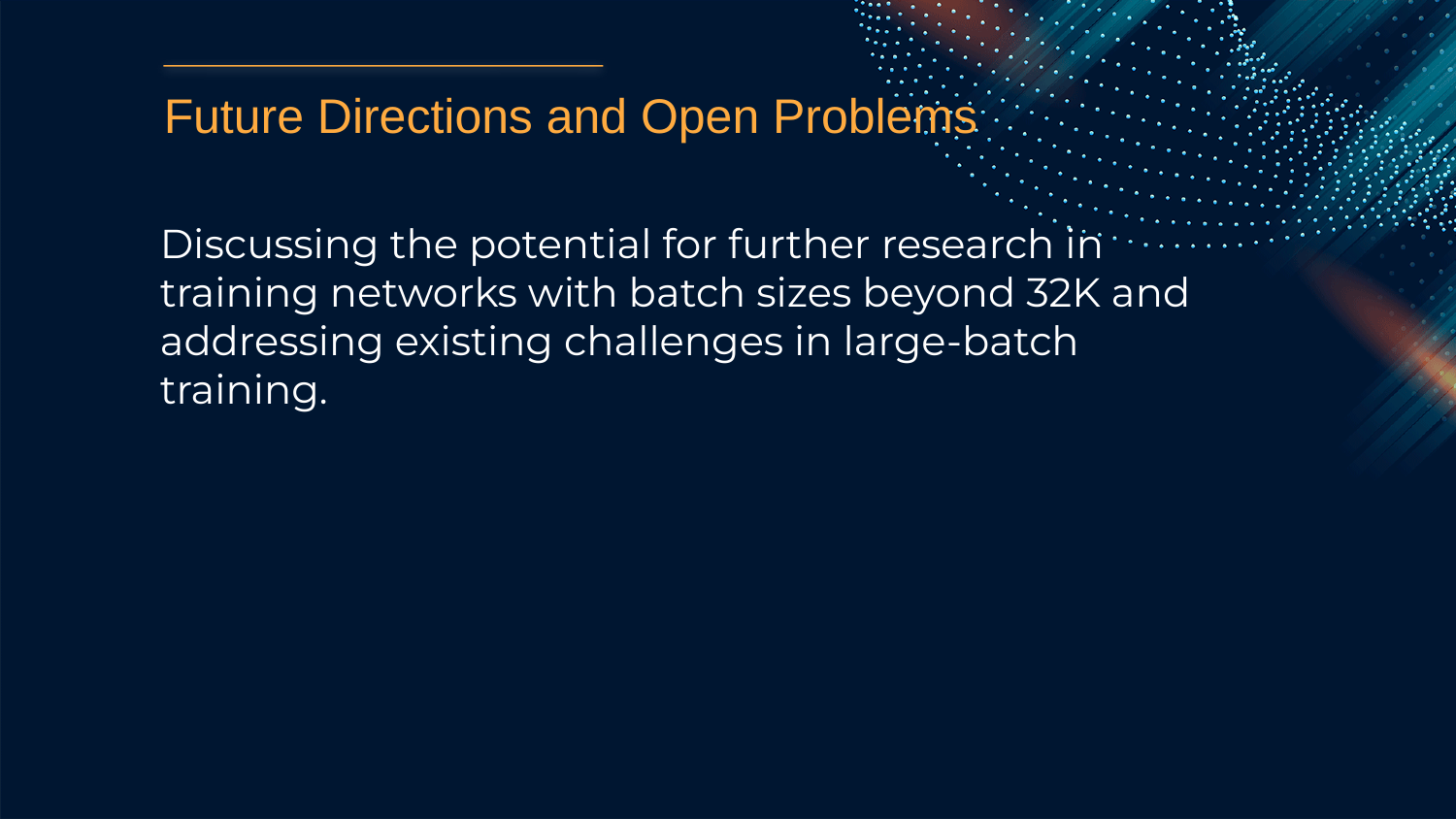

Future Directions and Open Problems
Discussing the potential for further research in training networks with batch sizes beyond 32K and addressing existing challenges in large-batch training.